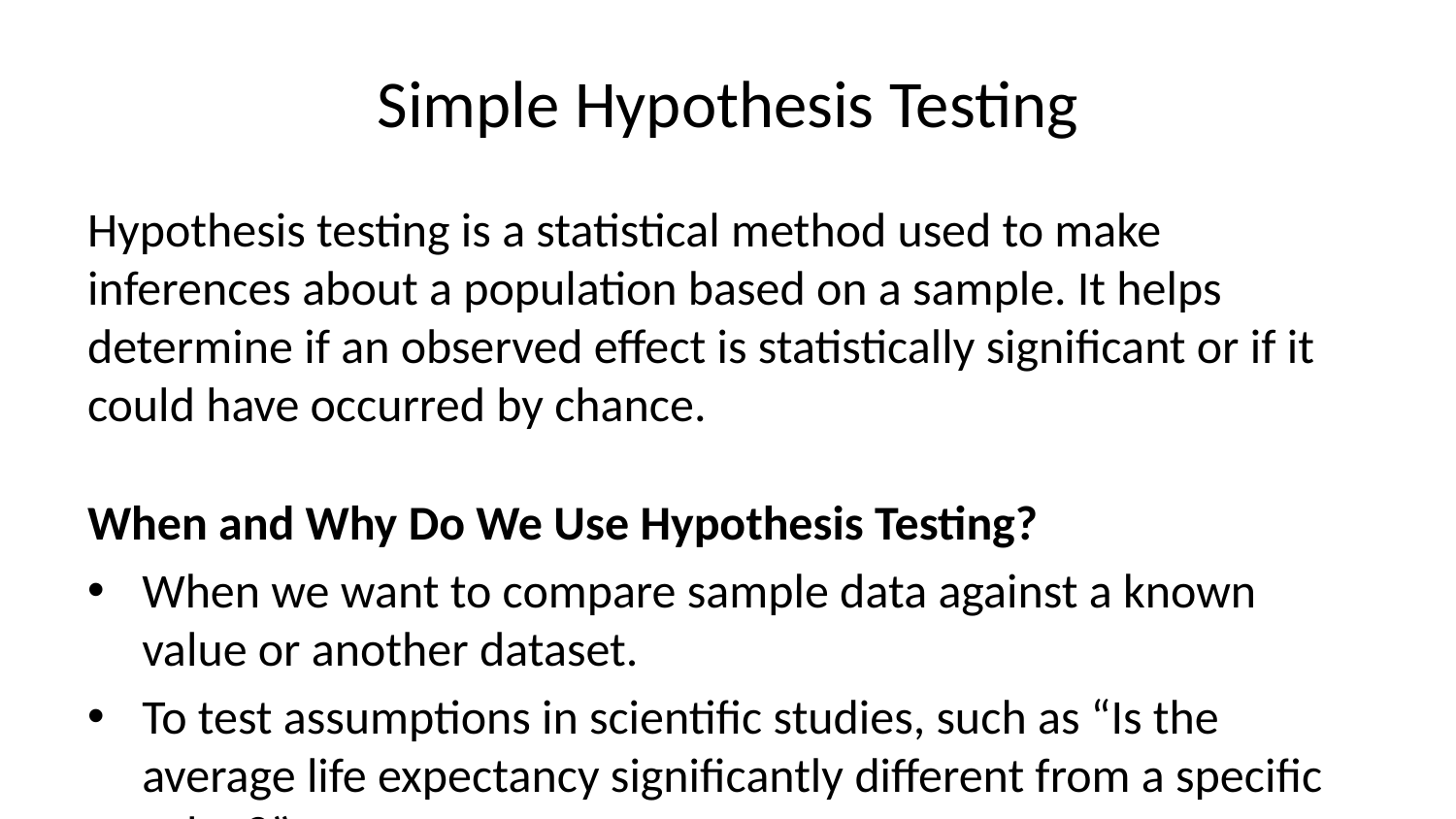

# Simple Hypothesis Testing
Hypothesis testing is a statistical method used to make inferences about a population based on a sample. It helps determine if an observed effect is statistically significant or if it could have occurred by chance.
When and Why Do We Use Hypothesis Testing?
When we want to compare sample data against a known value or another dataset.
To test assumptions in scientific studies, such as “Is the average life expectancy significantly different from a specific value?”
Steps in Hypothesis Testing:
Define Null and Alternative Hypotheses:
Null Hypothesis (H₀): Assumes no effect or difference.
Alternative Hypothesis (H₁): Assumes a significant effect or difference.
Choose a Significance Level (α): Commonly set at 0.05.
Select a Statistical Test: T-tests, Chi-square tests, ANOVA, etc.
Compute the Test Statistic: Using R functions like t.test().
Compare with the Critical Value/P-value: If p < α, reject the null hypothesis.
Example: Testing if the mean lifeExp differs significantly from 20. Is the life expectancy statistically significantly different from 20?
# One-sample t-test t.test(gapminder$lifeExp, mu = 20)

    One Sample t-test

data:  gapminder$lifeExp
t = 126.15, df = 1703, p-value < 2.2e-16
alternative hypothesis: true mean is not equal to 20
95 percent confidence interval:
 58.86070 60.08818
sample estimates:
mean of x
 59.47444
In hypothesis testing, the result is considered statistically different from 20 if the p-value from the t-test is less than the chosen significance level (commonly 0.05).
If p < 0.05, we reject the null hypothesis (H₀), meaning the mean lifeExp is significantly different from 20.
If p ≥ 0.05, we fail to reject the null hypothesis, meaning there is not enough evidence to conclude a significant difference.